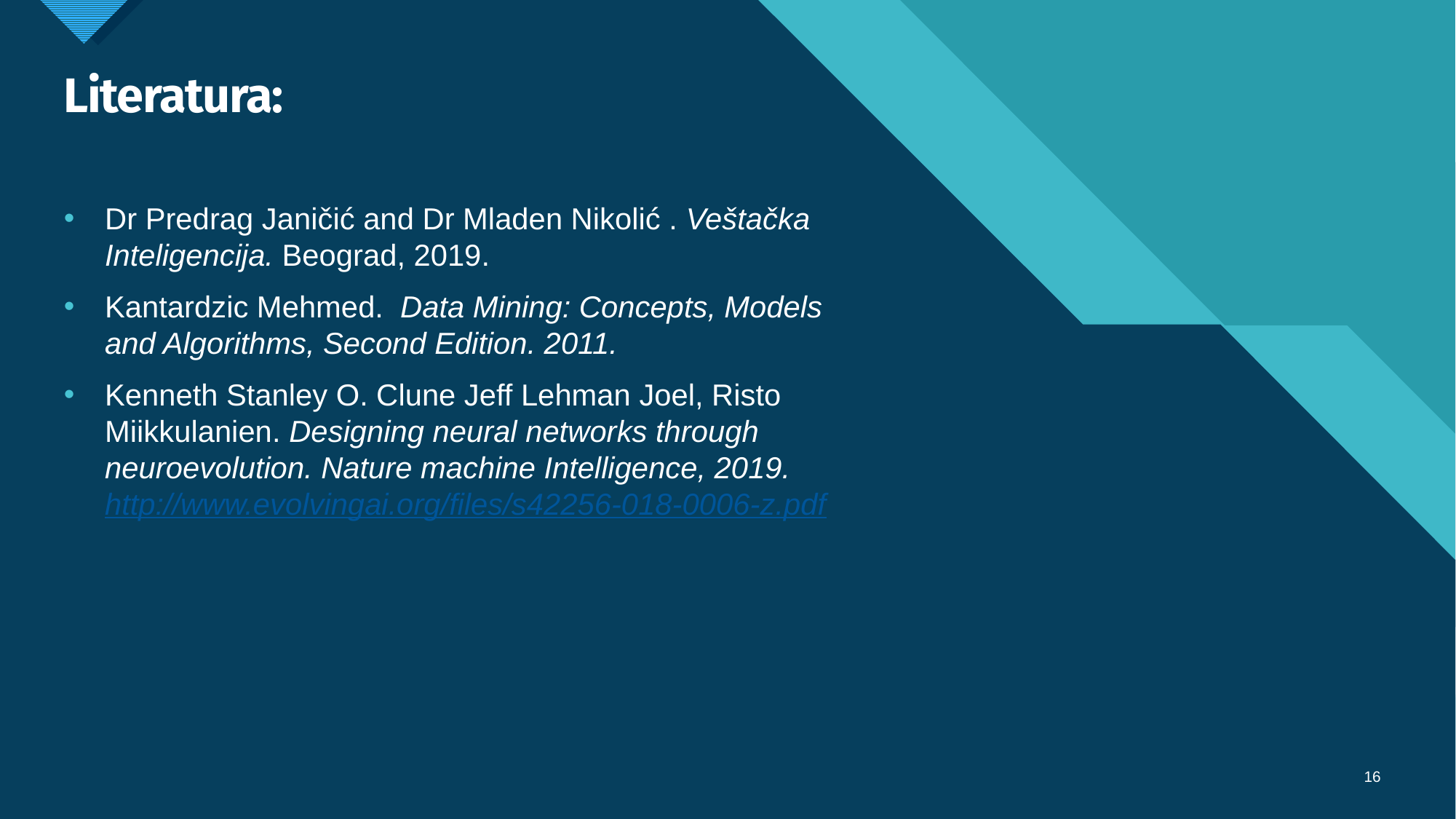

# Literatura:
Dr Predrag Janičić and Dr Mladen Nikolić . Veštačka Inteligencija. Beograd, 2019.
Kantardzic Mehmed.  Data Mining: Concepts, Models and Algorithms, Second Edition. 2011.
Kenneth Stanley O. Clune Jeff Lehman Joel, Risto Miikkulanien. Designing neural networks through neuroevolution. Nature machine Intelligence, 2019. http://www.evolvingai.org/files/s42256-018-0006-z.pdf

16